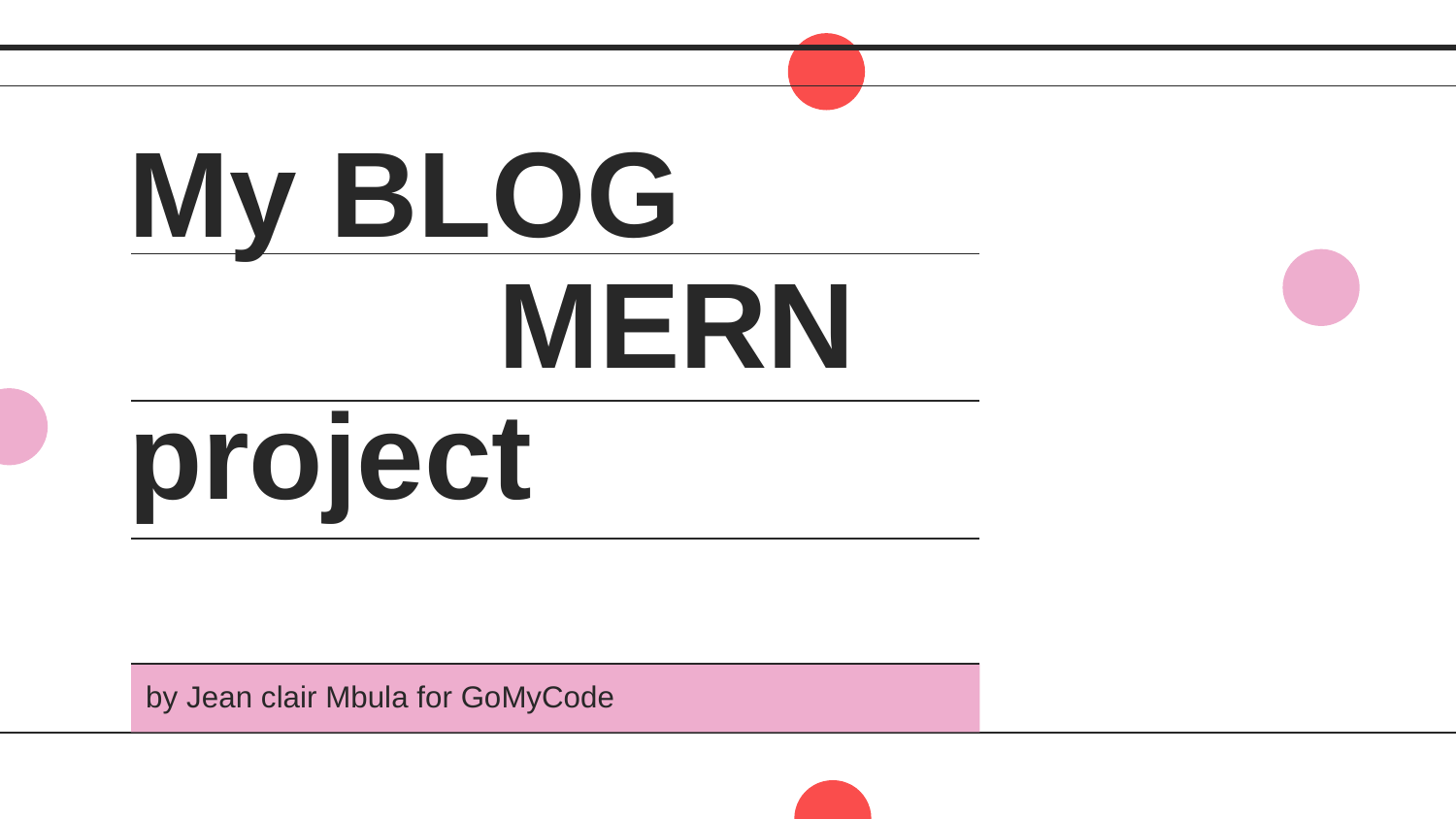

# My BLOG                      MERN project

by Jean clair Mbula for GoMyCode